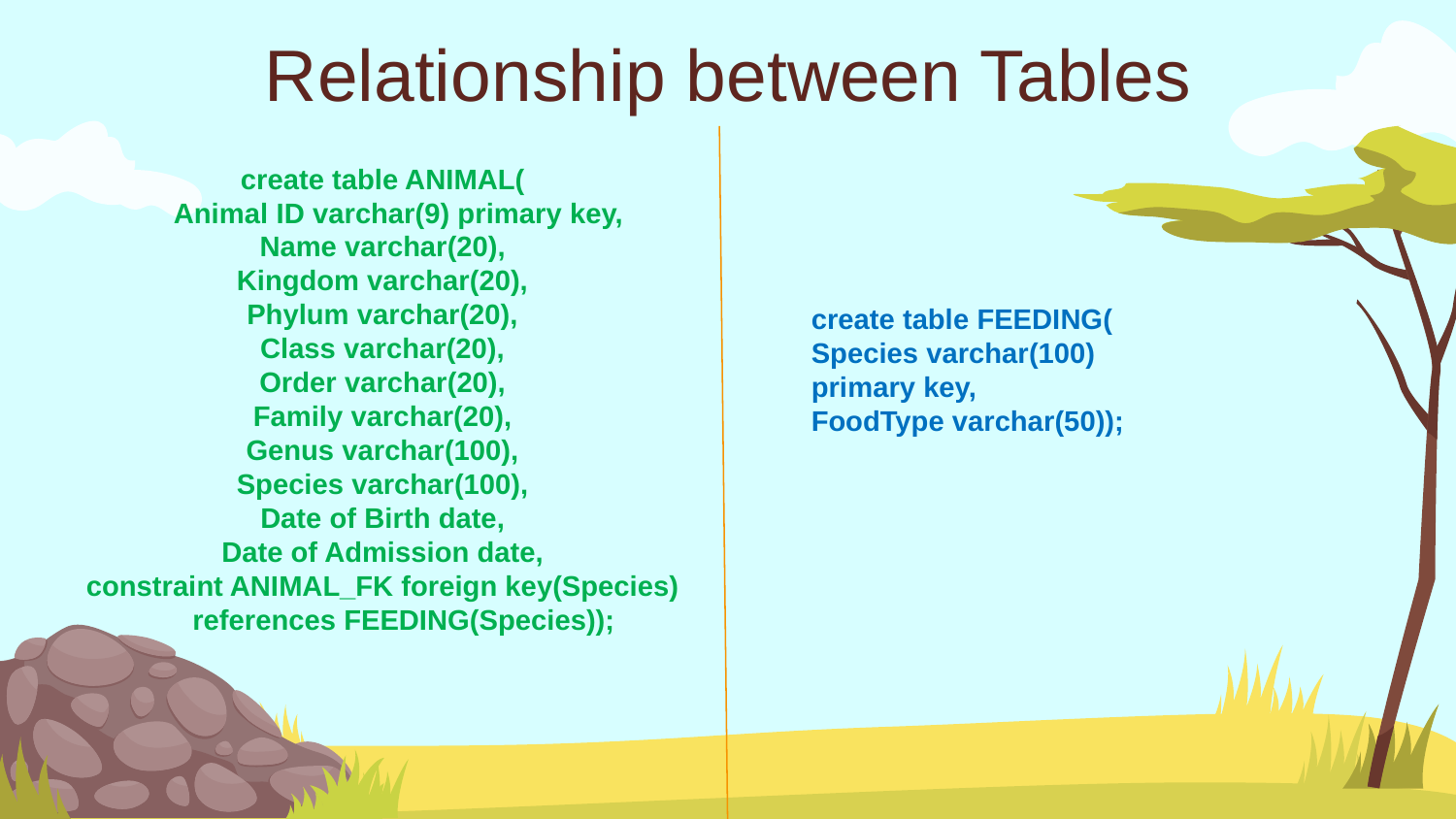

Relationship between Tables

create table ANIMAL(
    Animal ID varchar(9) primary key,
Name varchar(20),
Kingdom varchar(20),
Phylum varchar(20),
Class varchar(20),
Order varchar(20),
Family varchar(20),
Genus varchar(100),
Species varchar(100),
Date of Birth date,
Date of Admission date,
constraint ANIMAL_FK foreign key(Species) references FEEDING(Species));
create table FEEDING(
Species varchar(100)
primary key,
FoodType varchar(50));